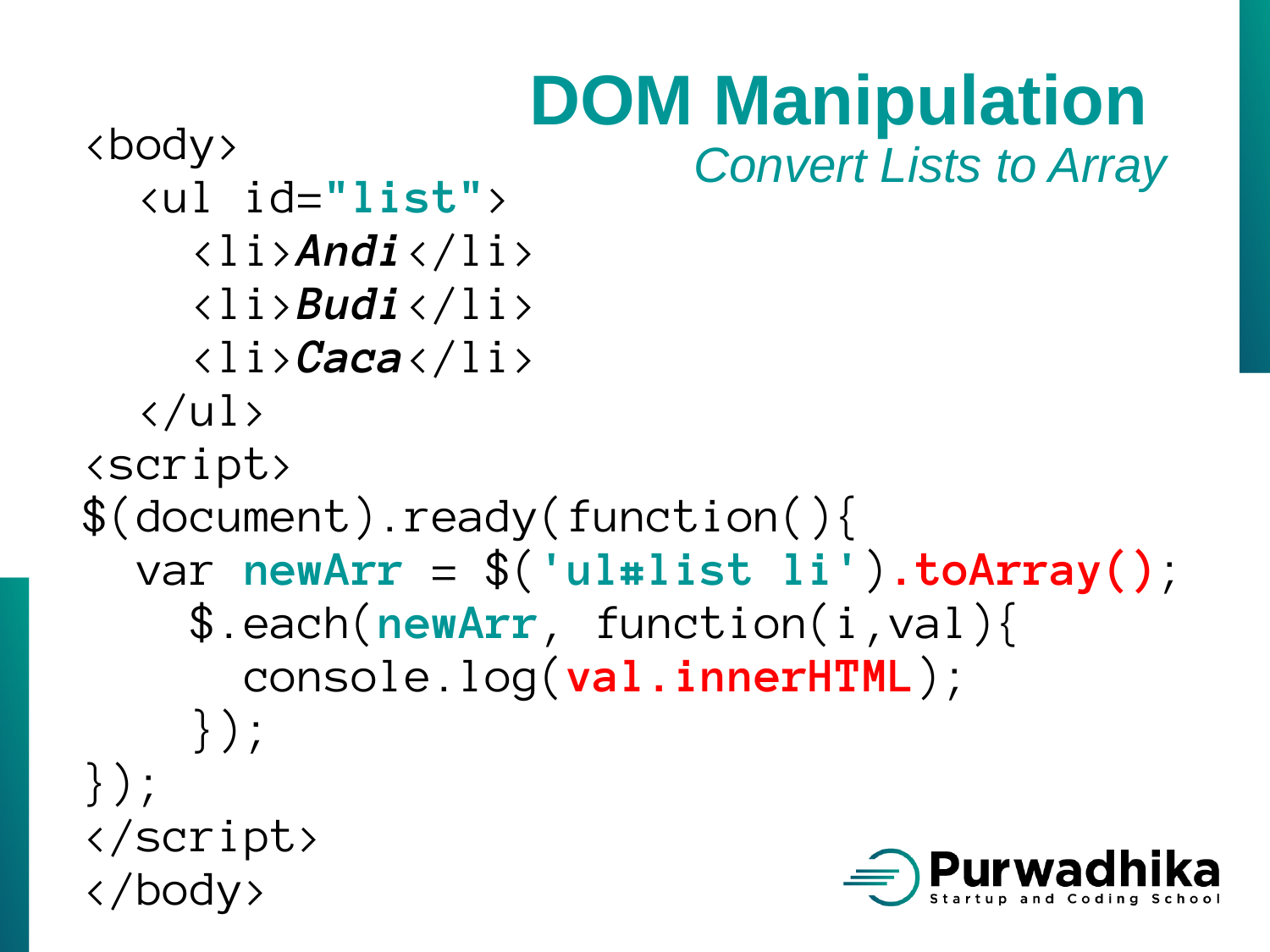

DOM Manipulation
Convert Lists to Array
<body>
  <ul id="list">
    <li>Andi</li>
    <li>Budi</li>
    <li>Caca</li>
  </ul>
<script>
$(document).ready(function(){
  var newArr = $('ul#list li').toArray();
    $.each(newArr, function(i,val){
      console.log(val.innerHTML);
    });
});
</script>
</body>